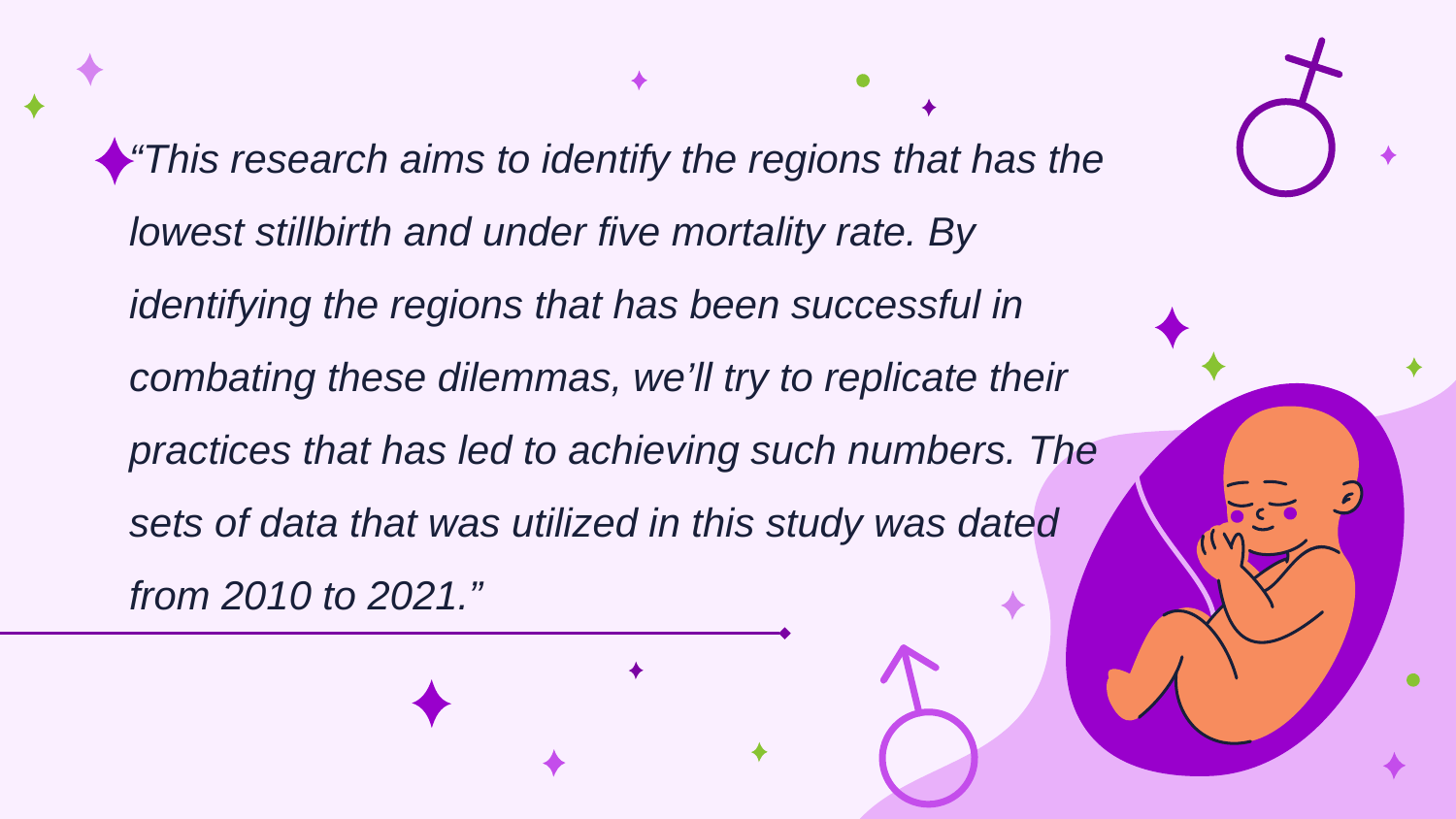

# “This research aims to identify the regions that has the lowest stillbirth and under five mortality rate. By identifying the regions that has been successful in combating these dilemmas, we’ll try to replicate their practices that has led to achieving such numbers. The sets of data that was utilized in this study was dated from 2010 to 2021.”